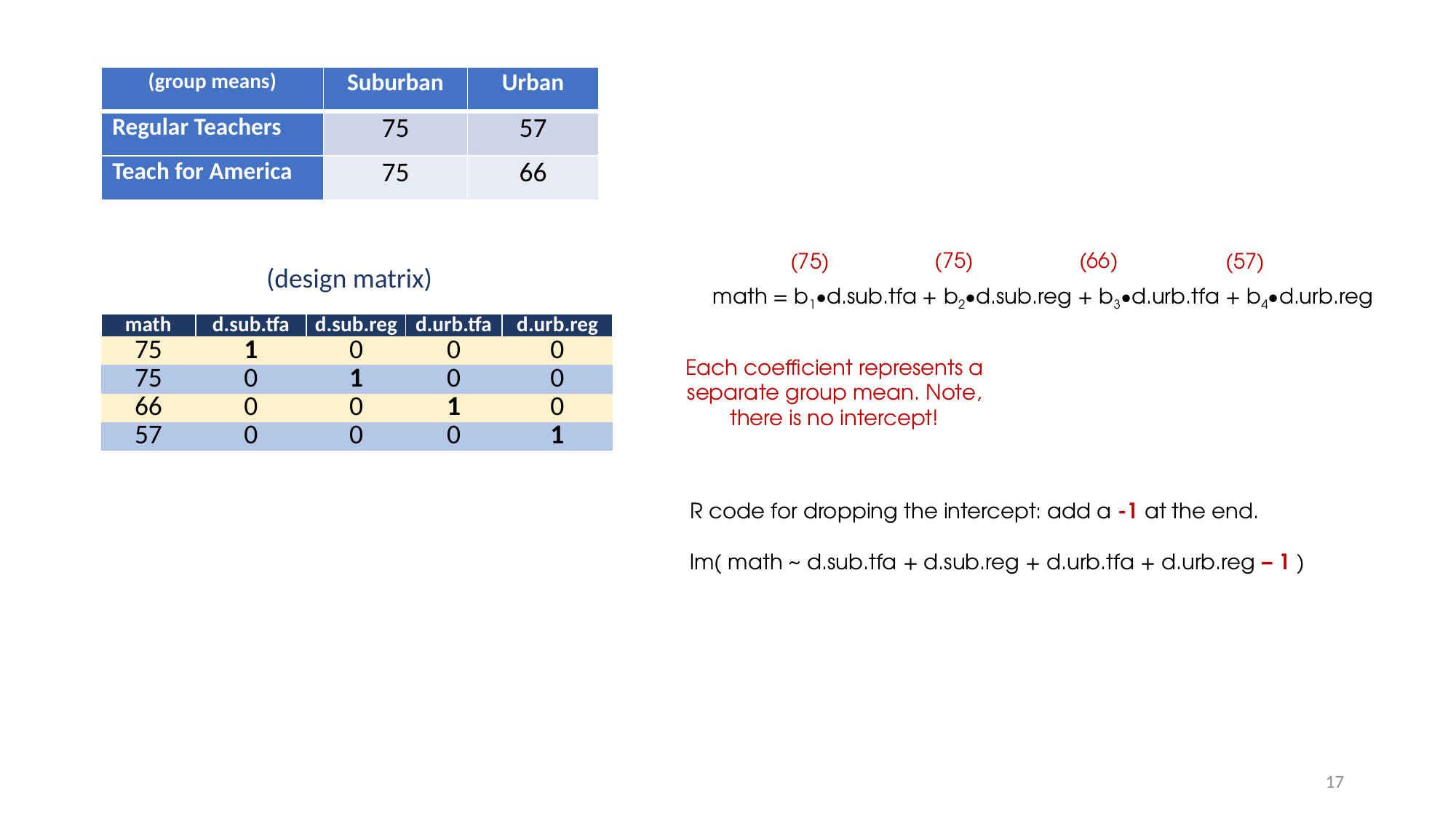

| (group means) | Suburban | Urban |
| --- | --- | --- |
| Regular Teachers | 75 | 57 |
| Teach for America | 75 | 66 |
(75)
(66)
(75)
(57)
(design matrix)
math = b1∙d.sub.tfa + b2∙d.sub.reg + b3∙d.urb.tfa + b4∙d.urb.reg
| math | d.sub.tfa | d.sub.reg | d.urb.tfa | d.urb.reg |
| --- | --- | --- | --- | --- |
| 75 | 1 | 0 | 0 | 0 |
| 75 | 0 | 1 | 0 | 0 |
| 66 | 0 | 0 | 1 | 0 |
| 57 | 0 | 0 | 0 | 1 |
Each coefficient represents a separate group mean. Note, there is no intercept!
R code for dropping the intercept: add a -1 at the end.

lm( math ~ d.sub.tfa + d.sub.reg + d.urb.tfa + d.urb.reg – 1 )
17